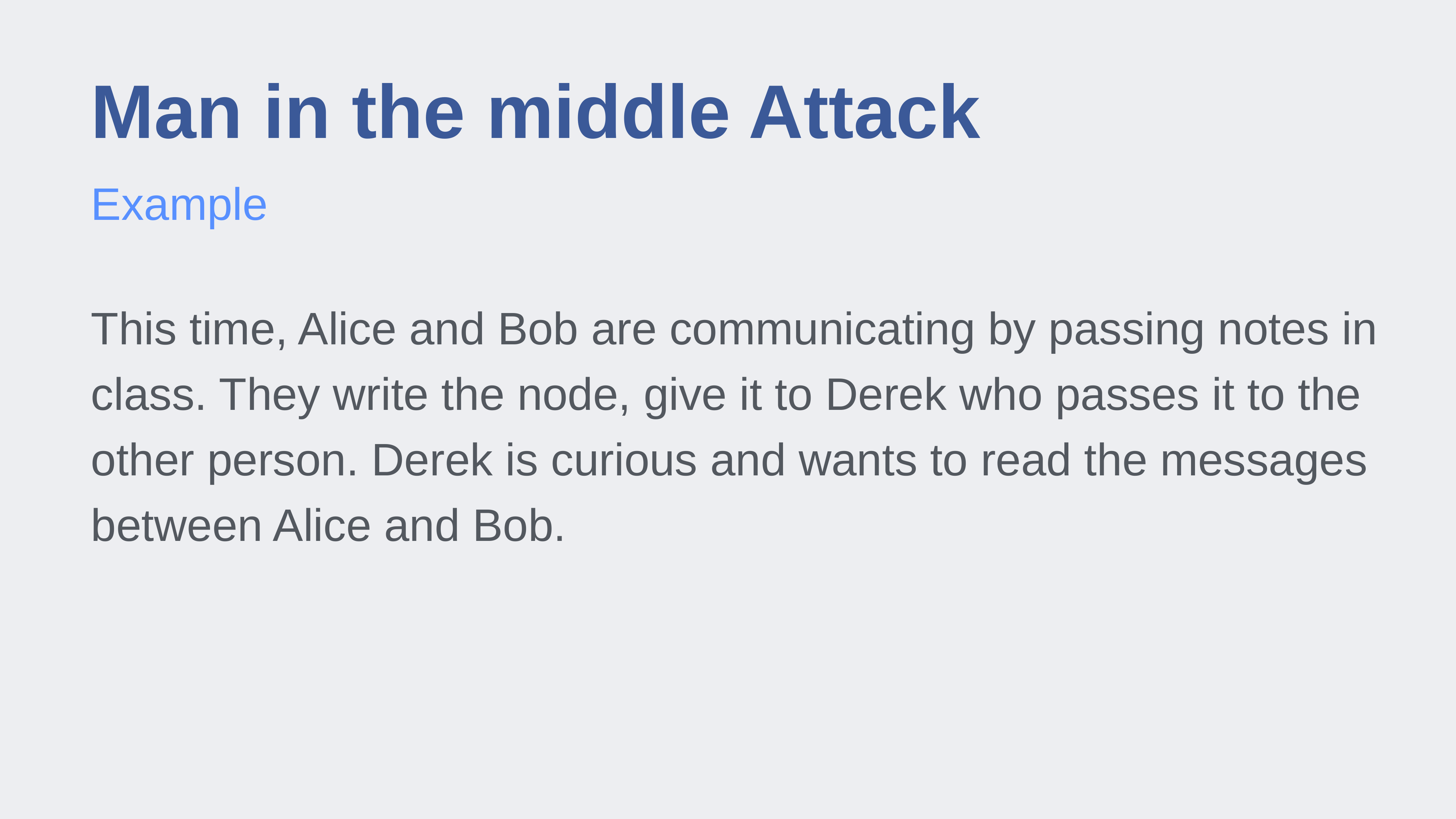

# Man in the middle Attack
Example
This time, Alice and Bob are communicating by passing notes in class. They write the node, give it to Derek who passes it to the other person. Derek is curious and wants to read the messages between Alice and Bob.